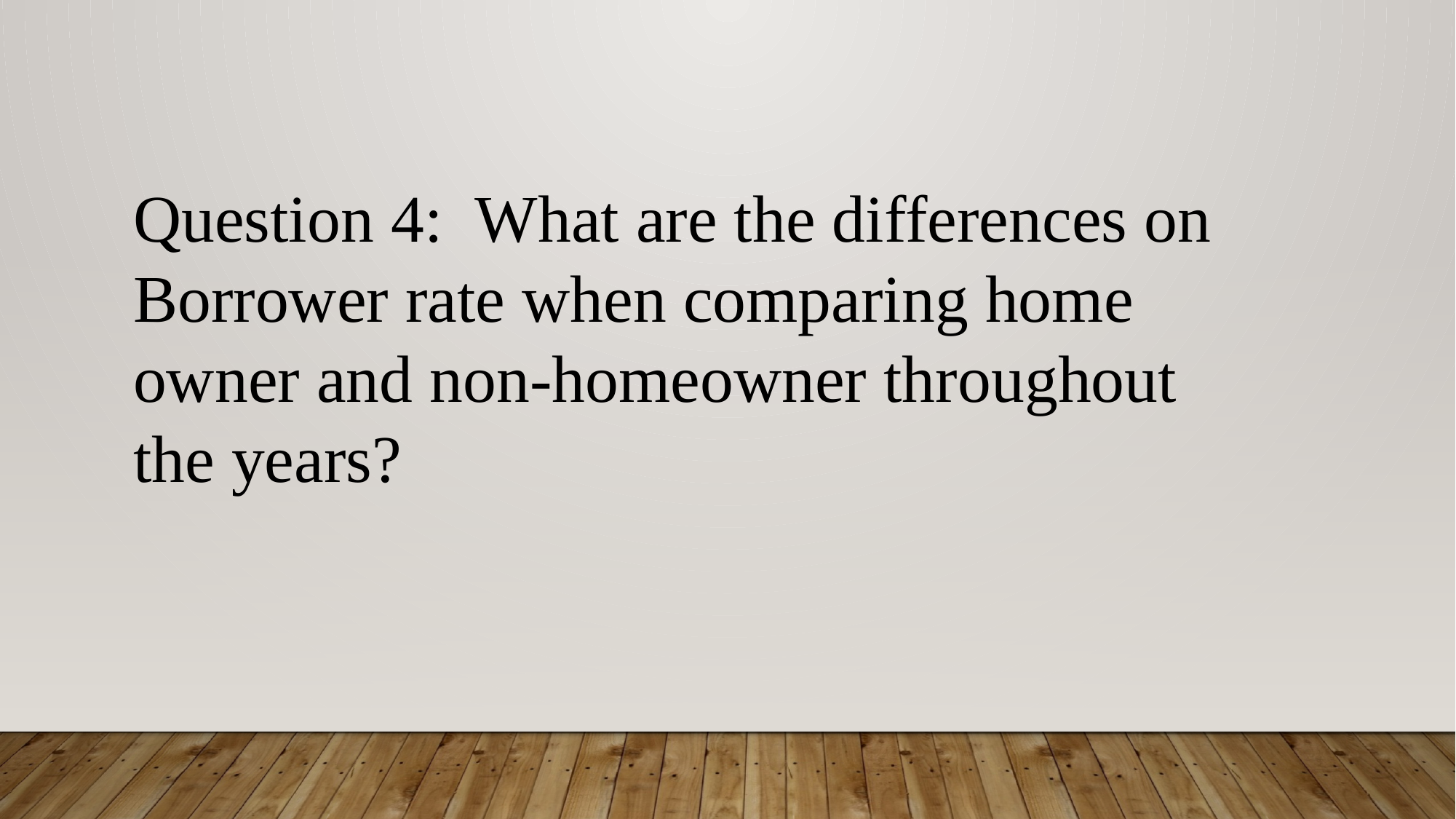

Question 4:  What are the differences on Borrower rate when comparing home owner and non-homeowner throughout the years?